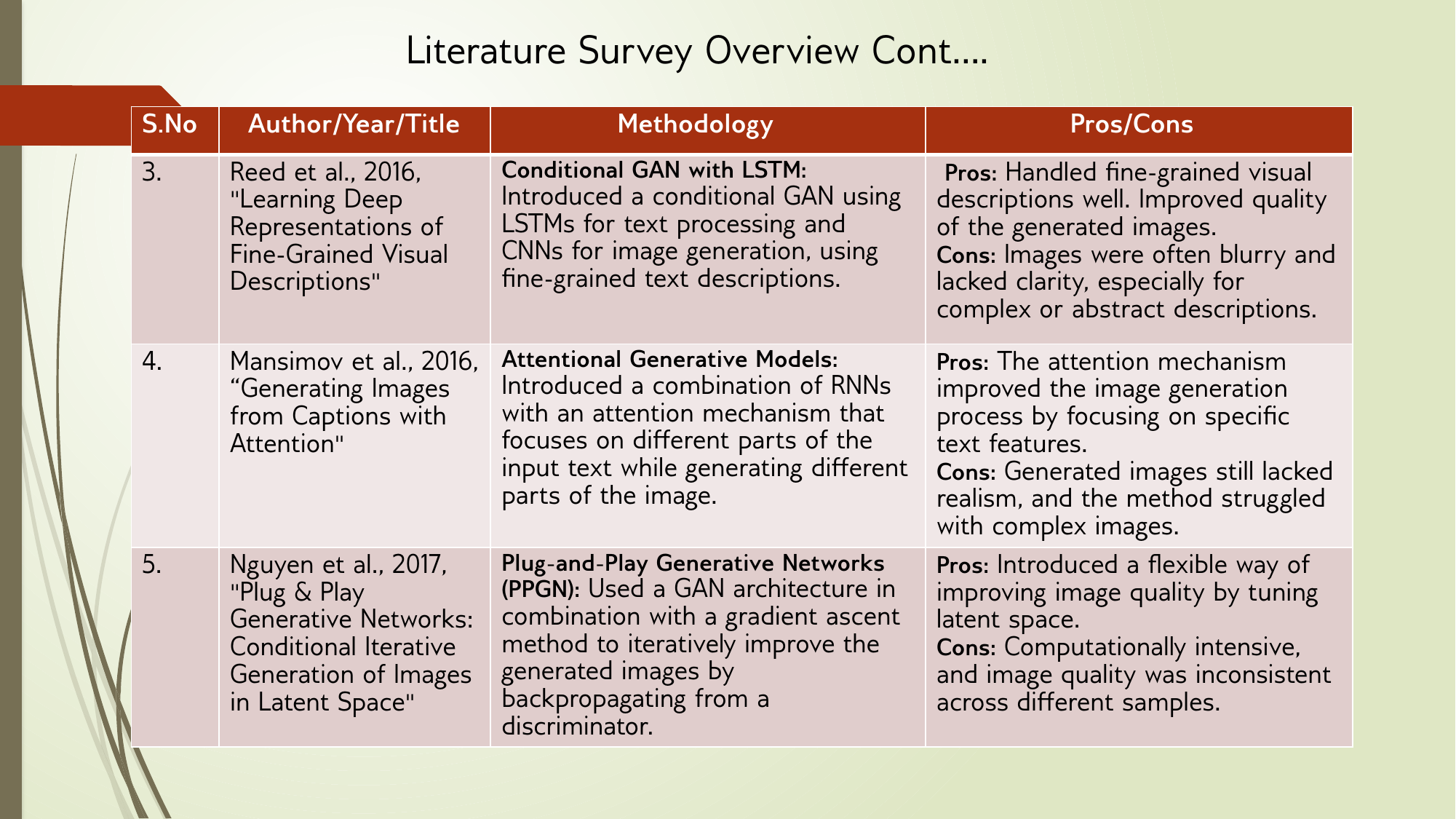

# Literature Survey Overview Cont….
| S.No | Author/Year/Title | Methodology | Pros/Cons |
| --- | --- | --- | --- |
| 3. | Reed et al., 2016, "Learning Deep Representations of Fine-Grained Visual Descriptions" | Conditional GAN with LSTM: Introduced a conditional GAN using LSTMs for text processing and CNNs for image generation, using fine-grained text descriptions. | Pros: Handled fine-grained visual descriptions well. Improved quality of the generated images. Cons: Images were often blurry and lacked clarity, especially for complex or abstract descriptions. |
| 4. | Mansimov et al., 2016, “Generating Images from Captions with Attention" | Attentional Generative Models: Introduced a combination of RNNs with an attention mechanism that focuses on different parts of the input text while generating different parts of the image. | Pros: The attention mechanism improved the image generation process by focusing on specific text features. Cons: Generated images still lacked realism, and the method struggled with complex images. |
| 5. | Nguyen et al., 2017, "Plug & Play Generative Networks: Conditional Iterative Generation of Images in Latent Space" | Plug-and-Play Generative Networks (PPGN): Used a GAN architecture in combination with a gradient ascent method to iteratively improve the generated images by backpropagating from a discriminator. | Pros: Introduced a flexible way of improving image quality by tuning latent space. Cons: Computationally intensive, and image quality was inconsistent across different samples. |